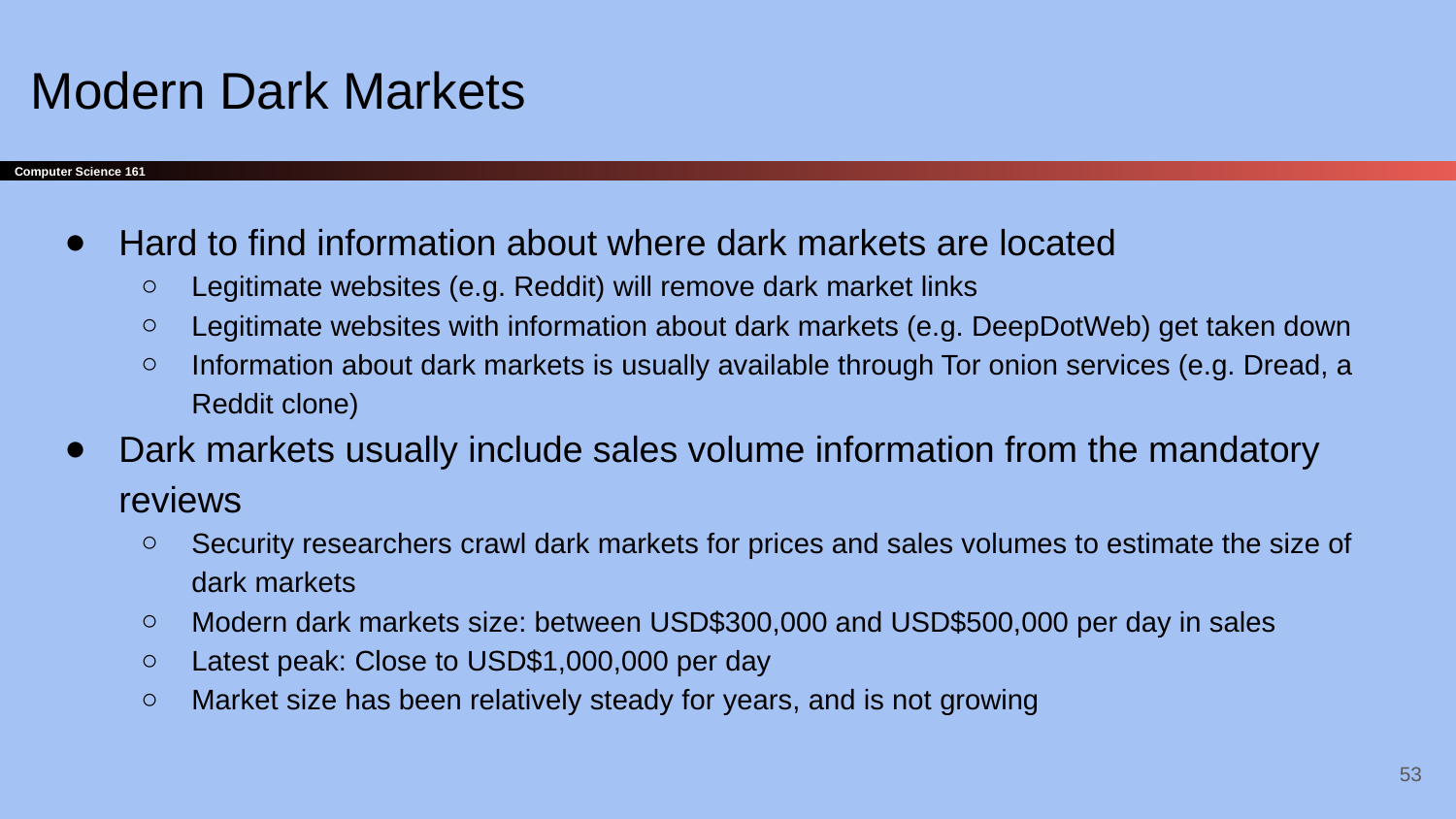

# Modern Dark Markets
Hard to find information about where dark markets are located
Legitimate websites (e.g. Reddit) will remove dark market links
Legitimate websites with information about dark markets (e.g. DeepDotWeb) get taken down
Information about dark markets is usually available through Tor onion services (e.g. Dread, a Reddit clone)
Dark markets usually include sales volume information from the mandatory reviews
Security researchers crawl dark markets for prices and sales volumes to estimate the size of dark markets
Modern dark markets size: between USD$300,000 and USD$500,000 per day in sales
Latest peak: Close to USD$1,000,000 per day
Market size has been relatively steady for years, and is not growing
53